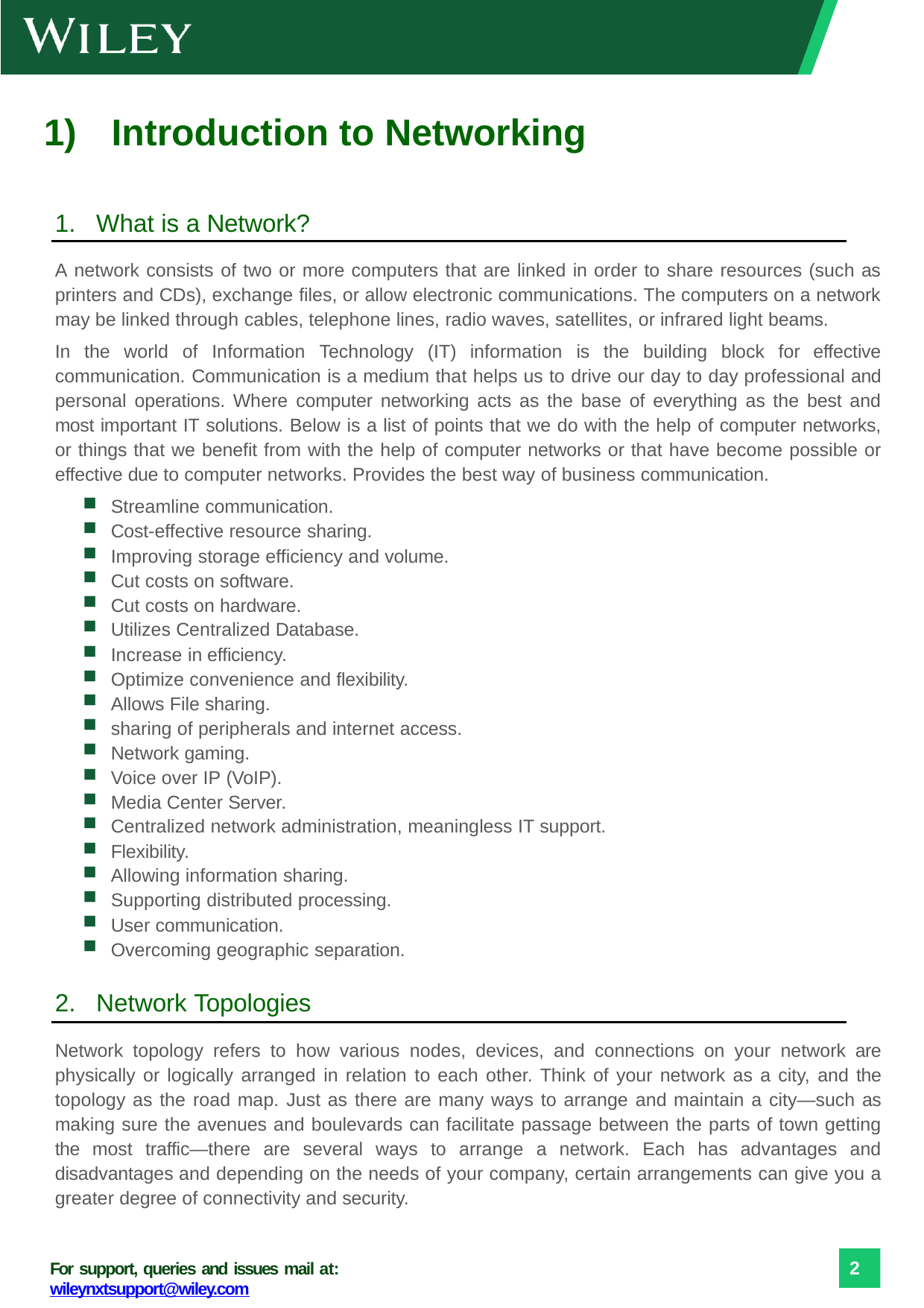

# 1)	Introduction to Networking
What is a Network?
A network consists of two or more computers that are linked in order to share resources (such as printers and CDs), exchange files, or allow electronic communications. The computers on a network may be linked through cables, telephone lines, radio waves, satellites, or infrared light beams.
In  the  world  of  Information  Technology  (IT)  information  is  the  building  block  for  effective communication. Communication is a medium that helps us to drive our day to day professional and personal operations. Where computer networking acts as the base of everything as the best and most important IT solutions. Below is a list of points that we do with the help of computer networks, or things that we benefit from with the help of computer networks or that have become possible or effective due to computer networks. Provides the best way of business communication.
Streamline communication.
Cost-effective resource sharing.
Improving storage efficiency and volume.
Cut costs on software.
Cut costs on hardware.
Utilizes Centralized Database.
Increase in efficiency.
Optimize convenience and flexibility.
Allows File sharing.
sharing of peripherals and internet access.
Network gaming.
Voice over IP (VoIP).
Media Center Server.
Centralized network administration, meaningless IT support.
Flexibility.
Allowing information sharing.
Supporting distributed processing.
User communication.
Overcoming geographic separation.

Network Topologies
Network topology refers to how various nodes, devices, and connections on your network are physically or logically arranged in relation to each other. Think of your network as a city, and the topology as the road map. Just as there are many ways to arrange and maintain a city—such as making sure the avenues and boulevards can facilitate passage between the parts of town getting the most traffic—there are several ways to arrange a network. Each has advantages and disadvantages and depending on the needs of your company, certain arrangements can give you a greater degree of connectivity and security.

For support, queries and issues mail at: wileynxtsupport@wiley.com
2